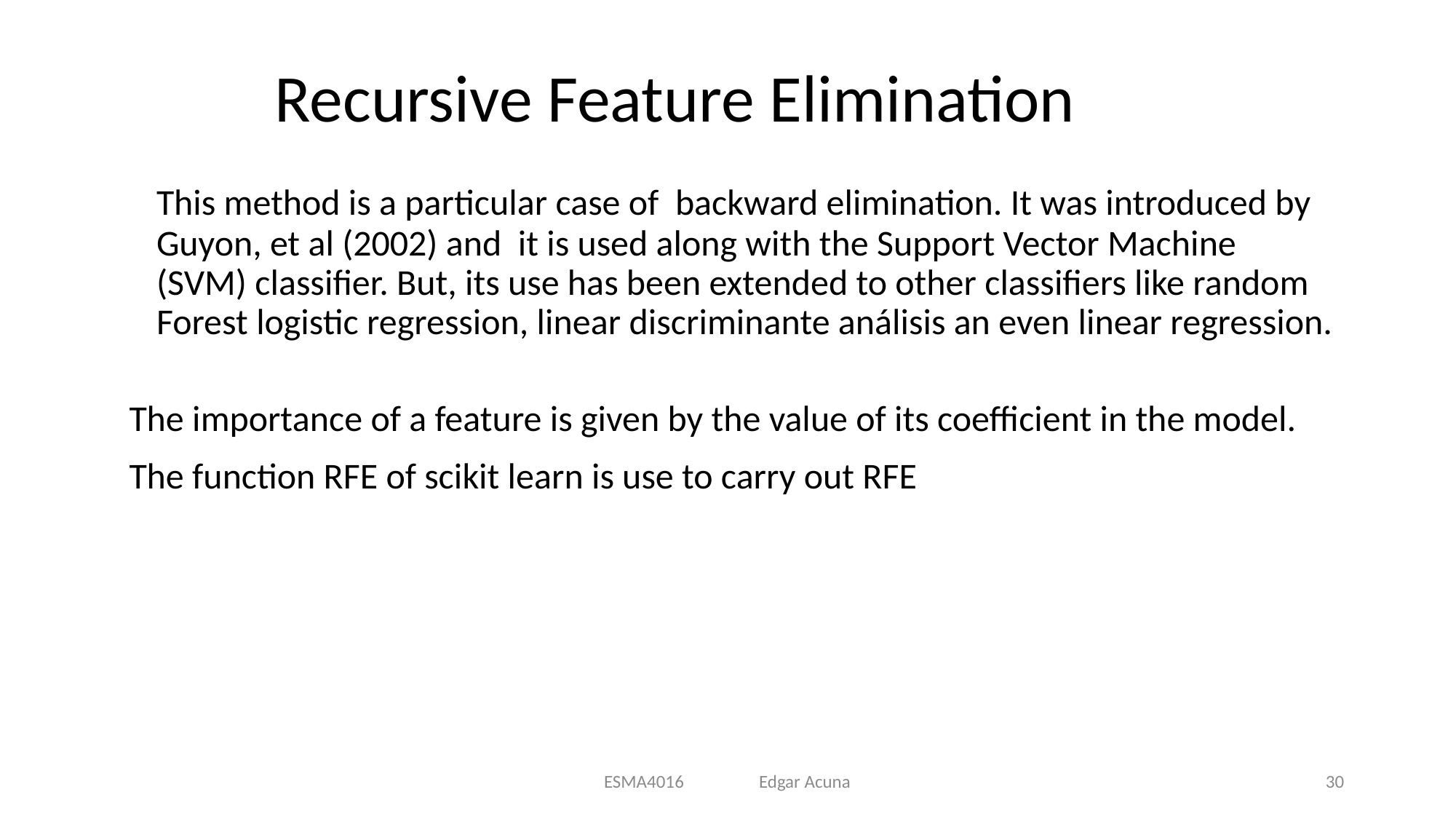

# Recursive Feature Elimination
	This method is a particular case of  backward elimination. It was introduced by Guyon, et al (2002) and  it is used along with the Support Vector Machine (SVM) classifier. But, its use has been extended to other classifiers like random Forest logistic regression, linear discriminante análisis an even linear regression.
The importance of a feature is given by the value of its coefficient in the model.
The function RFE of scikit learn is use to carry out RFE
ESMA4016                  Edgar Acuna
30